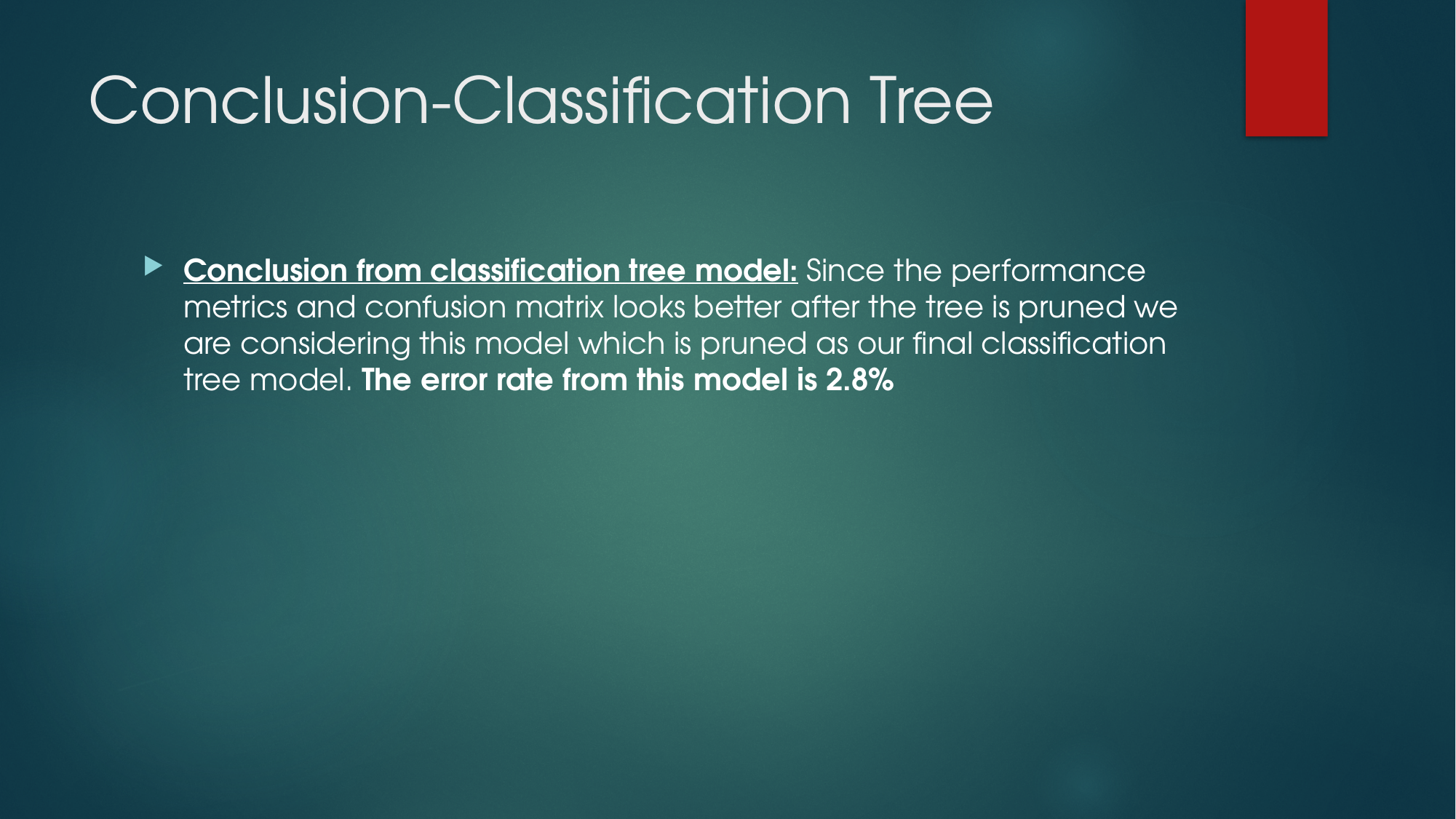

# Conclusion-Classification Tree
Conclusion from classification tree model: Since the performance metrics and confusion matrix looks better after the tree is pruned we are considering this model which is pruned as our final classification tree model. The error rate from this model is 2.8%